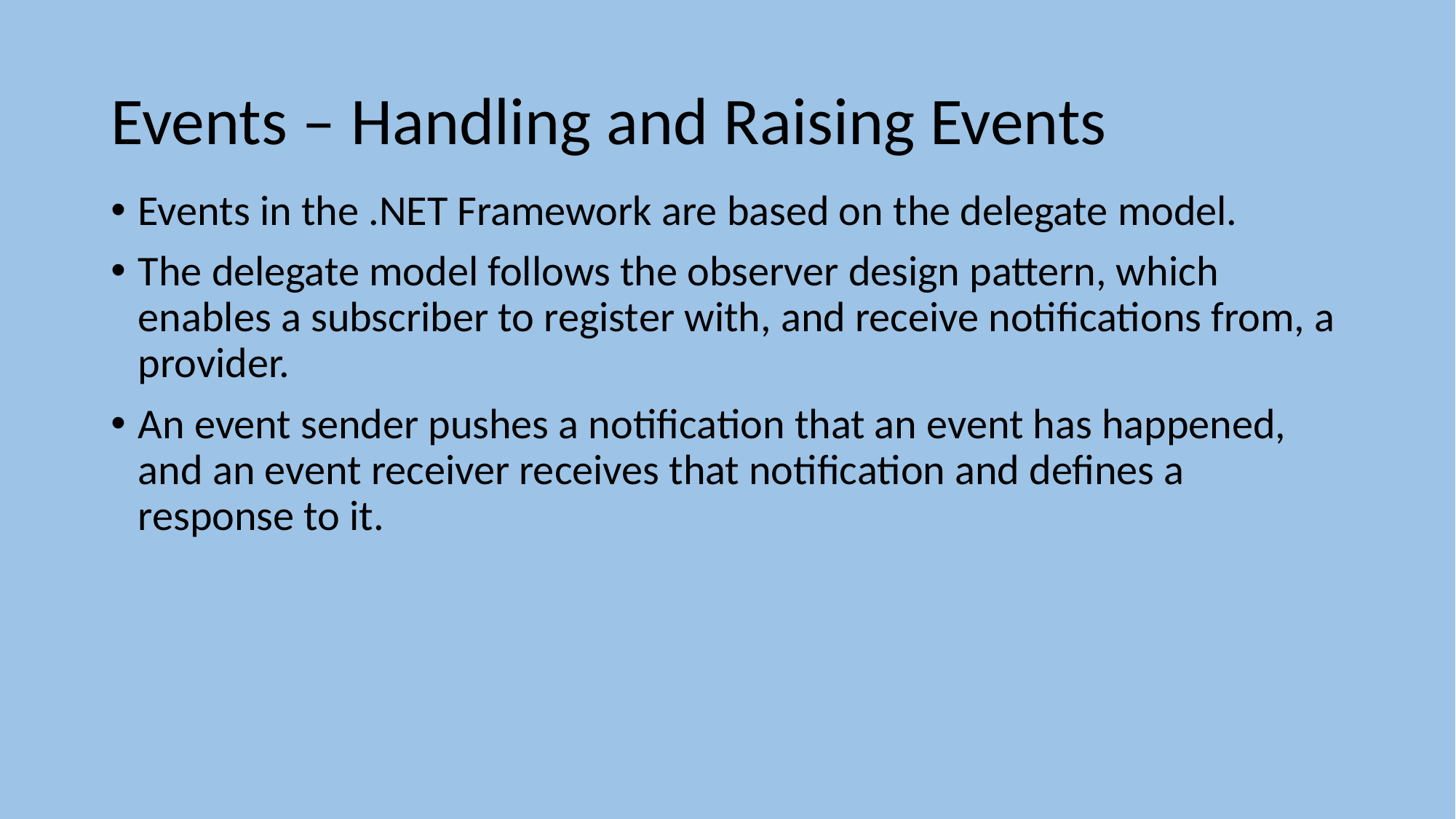

# Events – Handling and Raising Events
Events in the .NET Framework are based on the delegate model.
The delegate model follows the observer design pattern, which enables a subscriber to register with, and receive notifications from, a provider.
An event sender pushes a notification that an event has happened, and an event receiver receives that notification and defines a response to it.